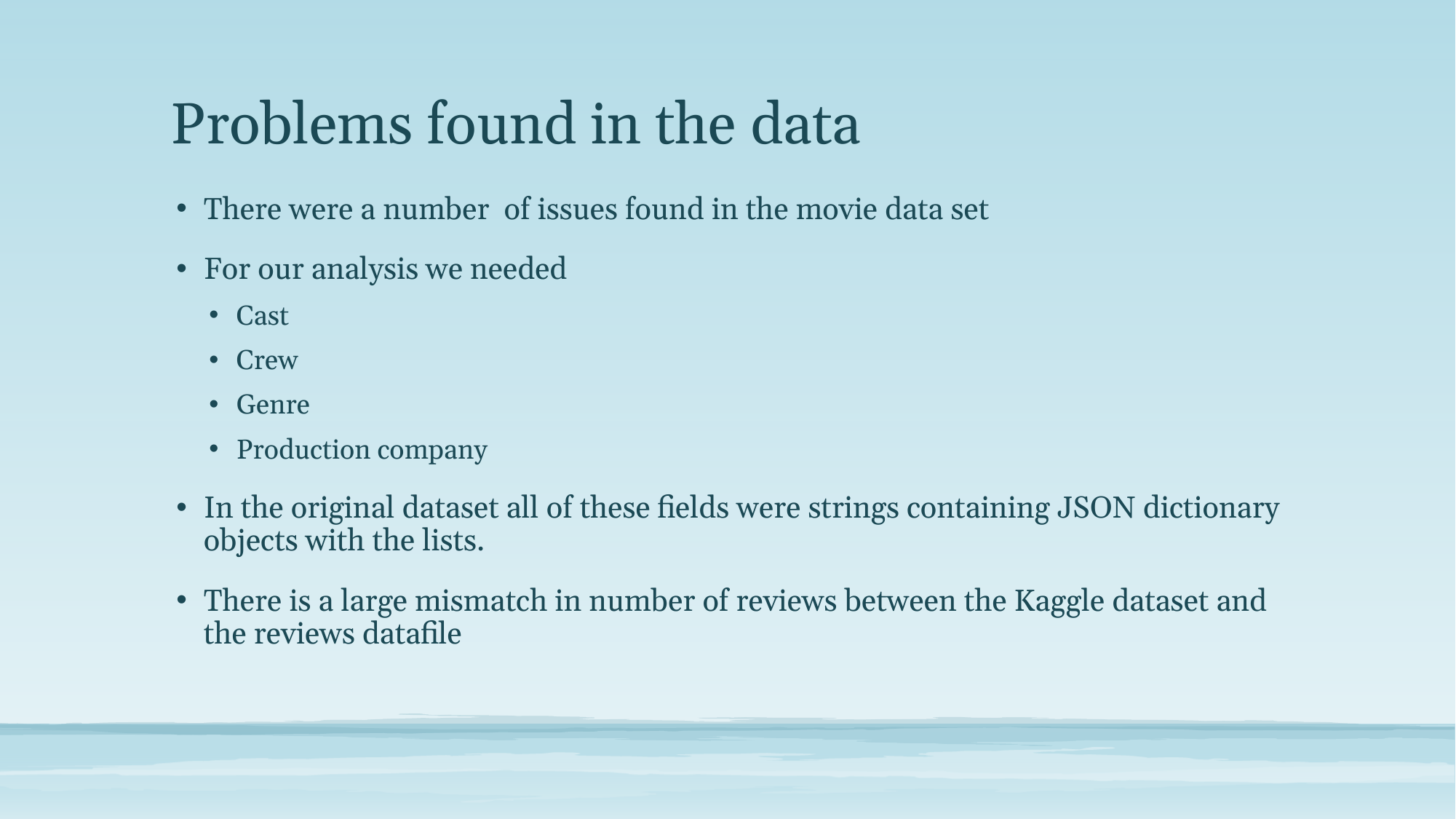

# Problems found in the data
There were a number  of issues found in the movie data set
For our analysis we needed
Cast
Crew
Genre
Production company
In the original dataset all of these fields were strings containing JSON dictionary objects with the lists.
There is a large mismatch in number of reviews between the Kaggle dataset and the reviews datafile